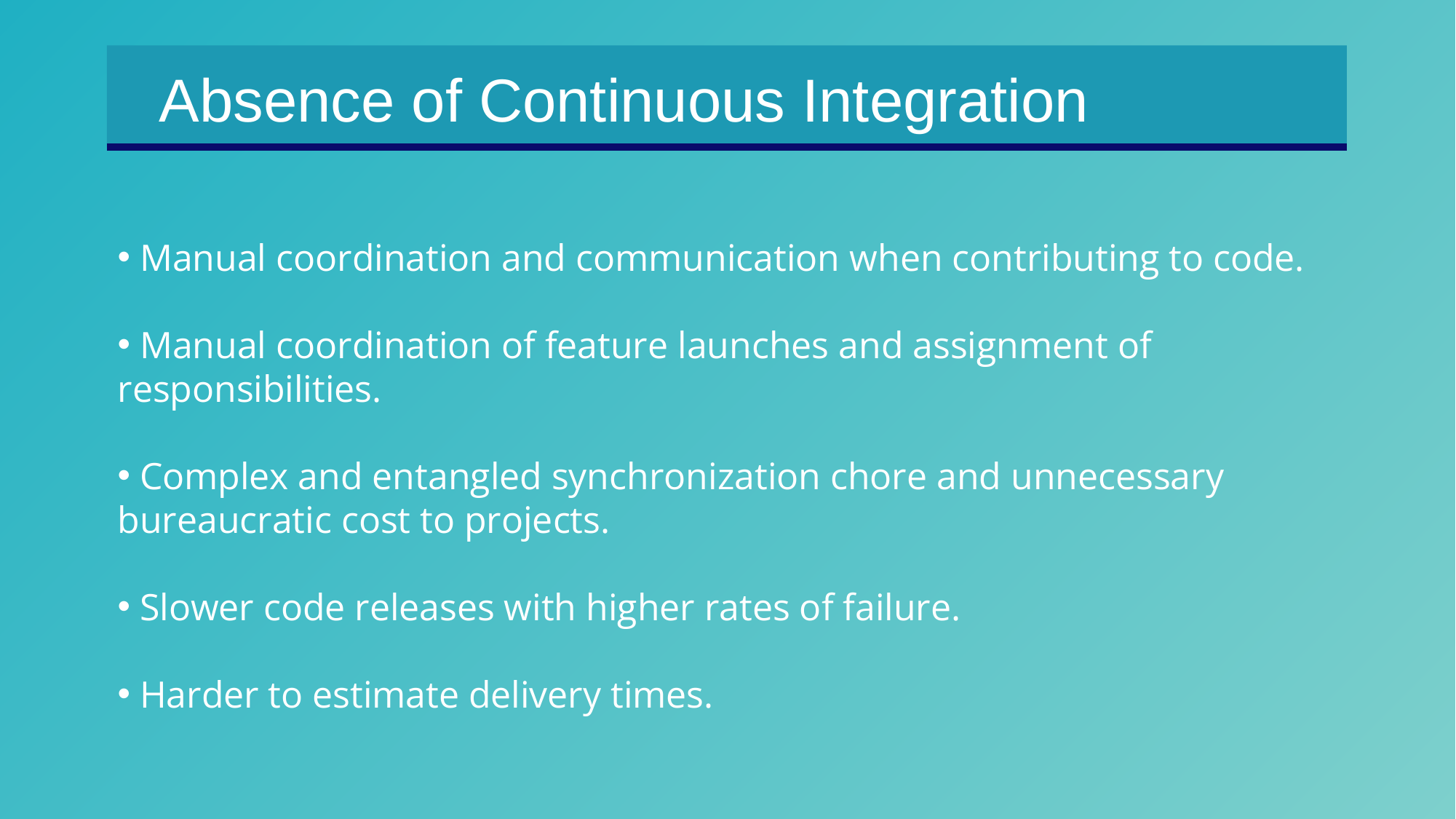

Absence of Continuous Integration
 Manual coordination and communication when contributing to code.

 Manual coordination of feature launches and assignment of responsibilities.

 Complex and entangled synchronization chore and unnecessary bureaucratic cost to projects.

 Slower code releases with higher rates of failure.

 Harder to estimate delivery times.